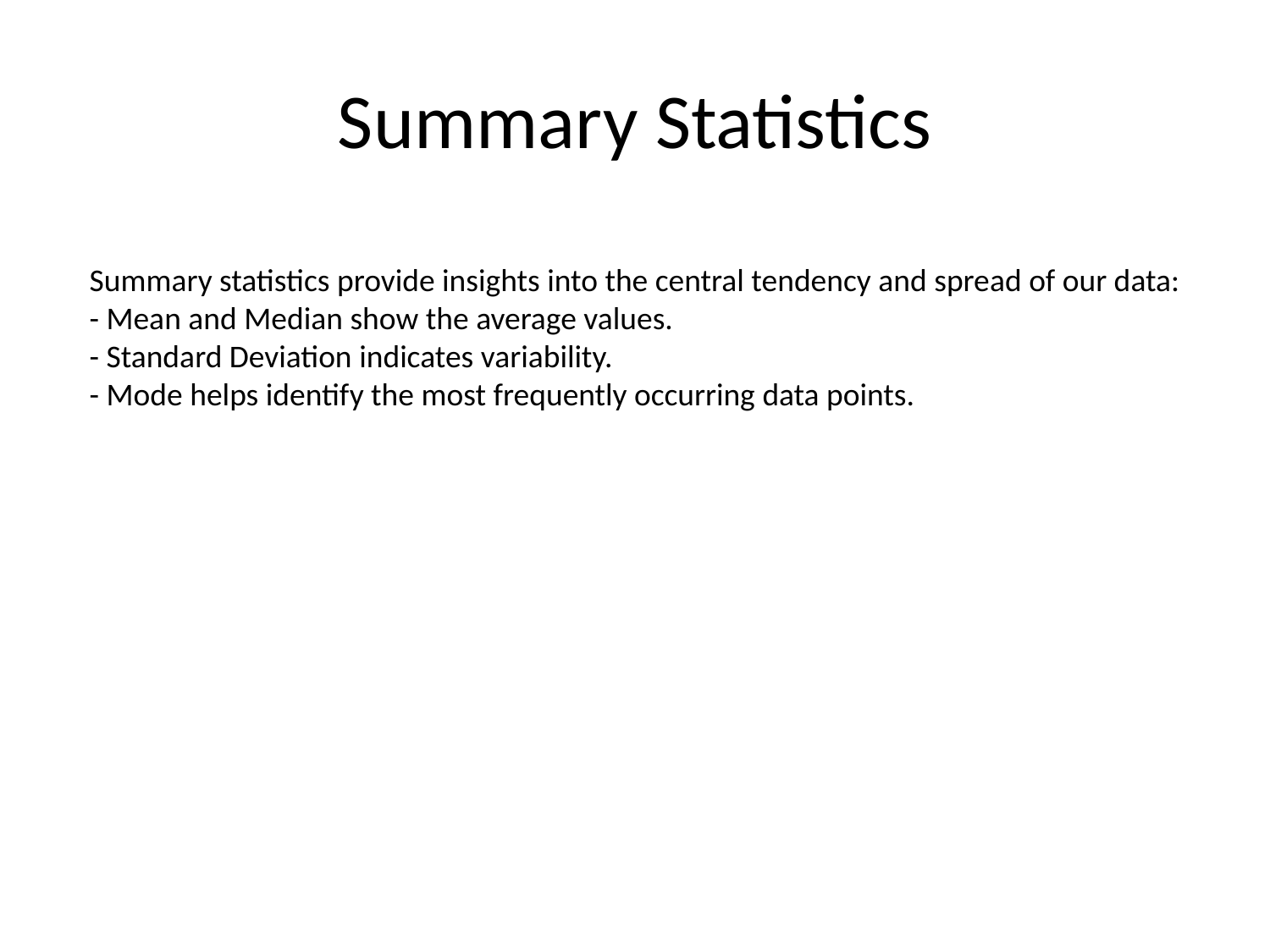

# Summary Statistics
Summary statistics provide insights into the central tendency and spread of our data:
- Mean and Median show the average values.
- Standard Deviation indicates variability.
- Mode helps identify the most frequently occurring data points.